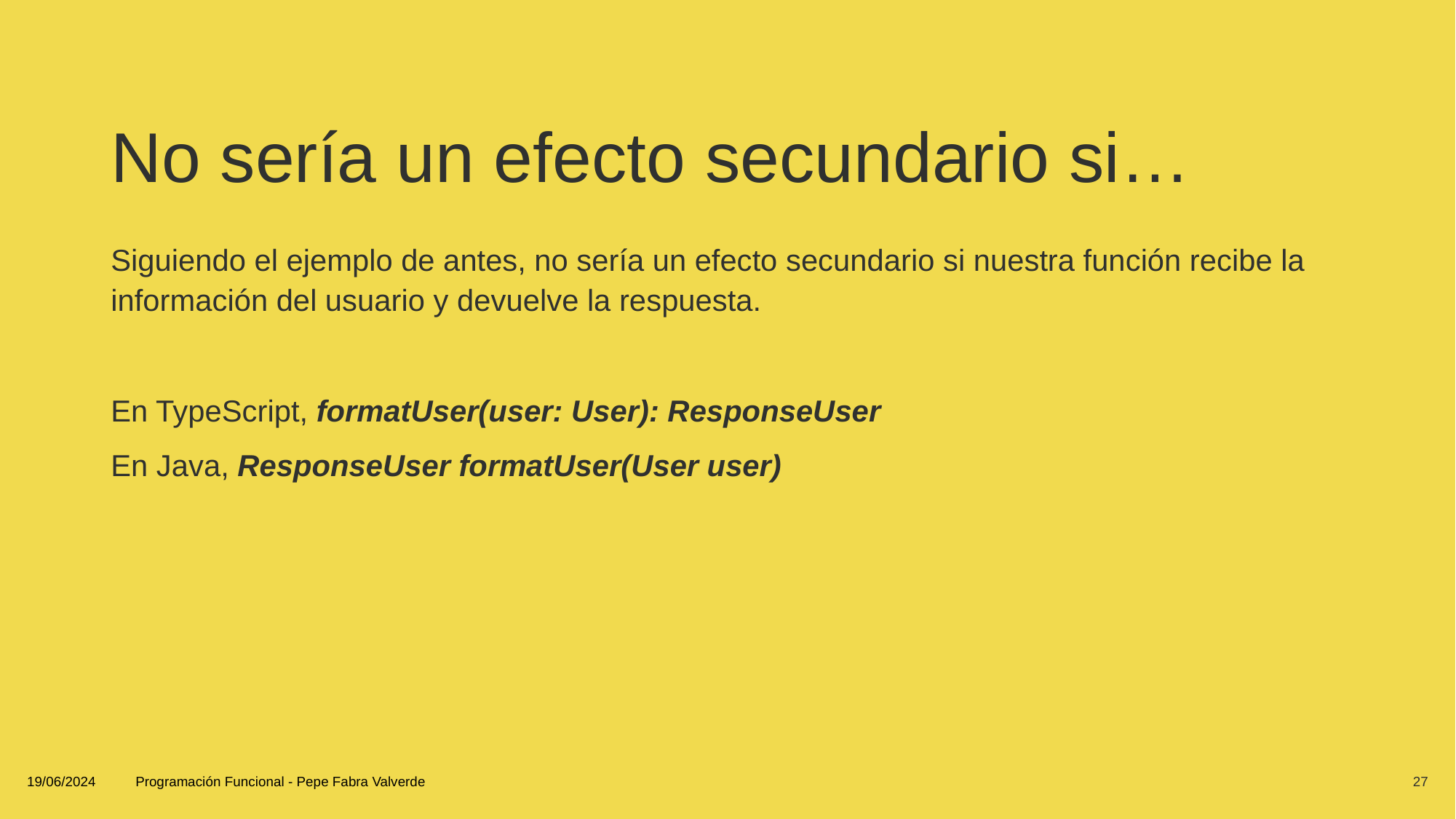

# No sería un efecto secundario si…
Siguiendo el ejemplo de antes, no sería un efecto secundario si nuestra función recibe la información del usuario y devuelve la respuesta.

En TypeScript, formatUser(user: User): ResponseUser
En Java, ResponseUser formatUser(User user)
19/06/2024
Programación Funcional - Pepe Fabra Valverde
27